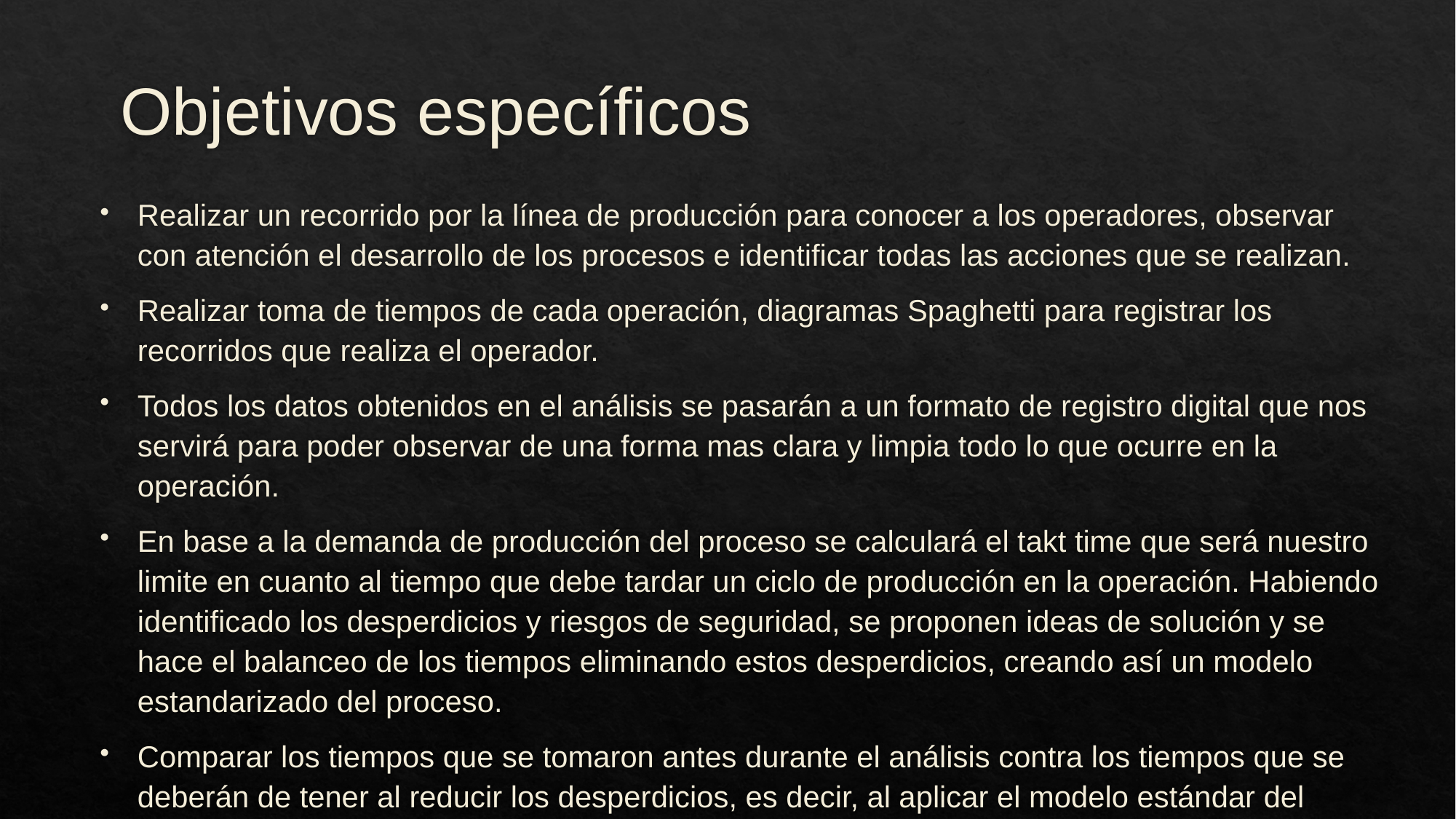

Objetivos específicos
Realizar un recorrido por la línea de producción para conocer a los operadores, observar con atención el desarrollo de los procesos e identificar todas las acciones que se realizan.
Realizar toma de tiempos de cada operación, diagramas Spaghetti para registrar los recorridos que realiza el operador.
Todos los datos obtenidos en el análisis se pasarán a un formato de registro digital que nos servirá para poder observar de una forma mas clara y limpia todo lo que ocurre en la operación.
En base a la demanda de producción del proceso se calculará el takt time que será nuestro limite en cuanto al tiempo que debe tardar un ciclo de producción en la operación. Habiendo identificado los desperdicios y riesgos de seguridad, se proponen ideas de solución y se hace el balanceo de los tiempos eliminando estos desperdicios, creando así un modelo estandarizado del proceso.
Comparar los tiempos que se tomaron antes durante el análisis contra los tiempos que se deberán de tener al reducir los desperdicios, es decir, al aplicar el modelo estándar del proceso, y podremos observar que tanto beneficio hubo.